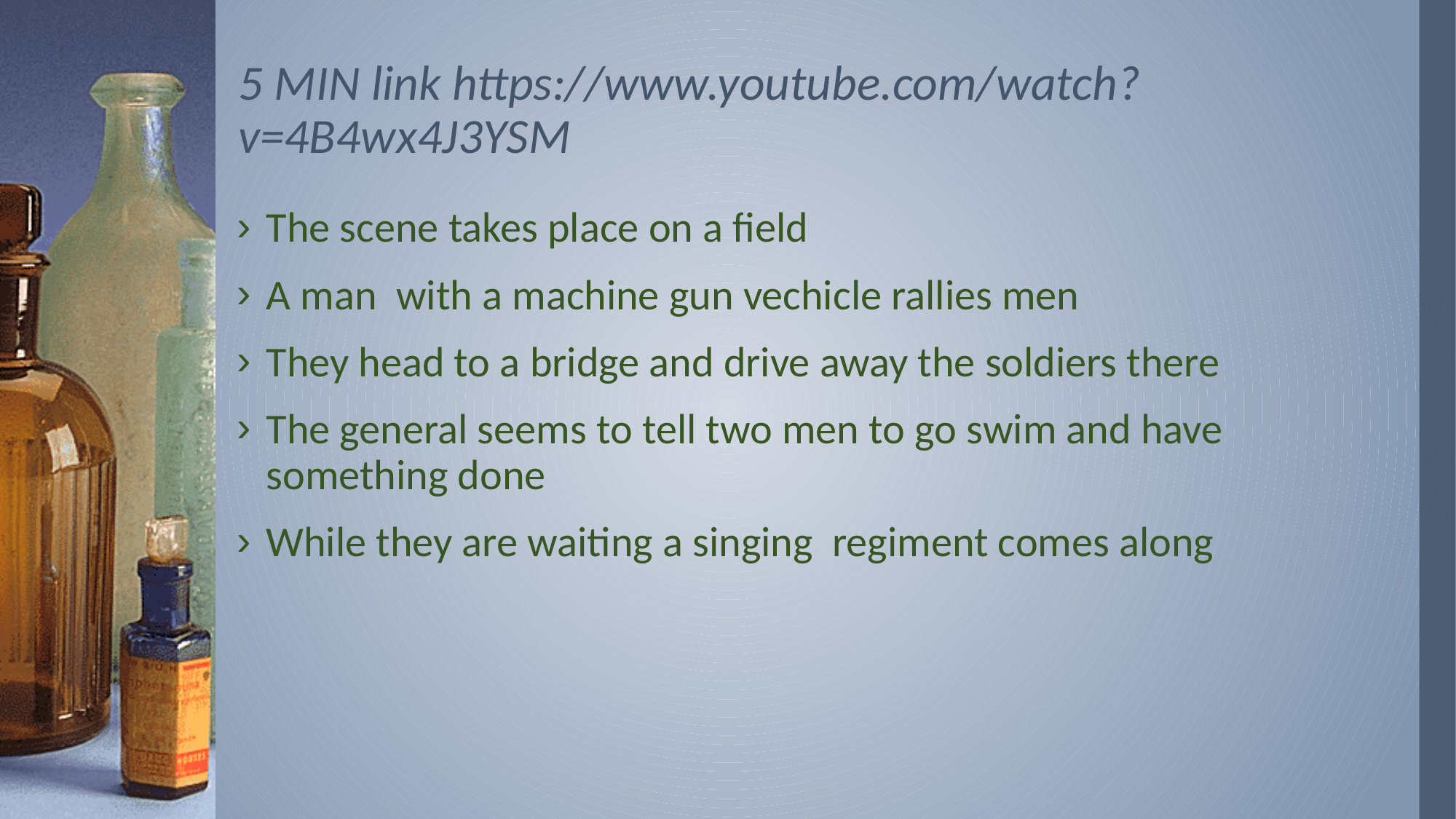

# 5 MIN link https://www.youtube.com/watch?v=4B4wx4J3YSM
The scene takes place on a field
A man  with a machine gun vechicle rallies men
They head to a bridge and drive away the soldiers there
The general seems to tell two men to go swim and have something done
While they are waiting a singing  regiment comes along